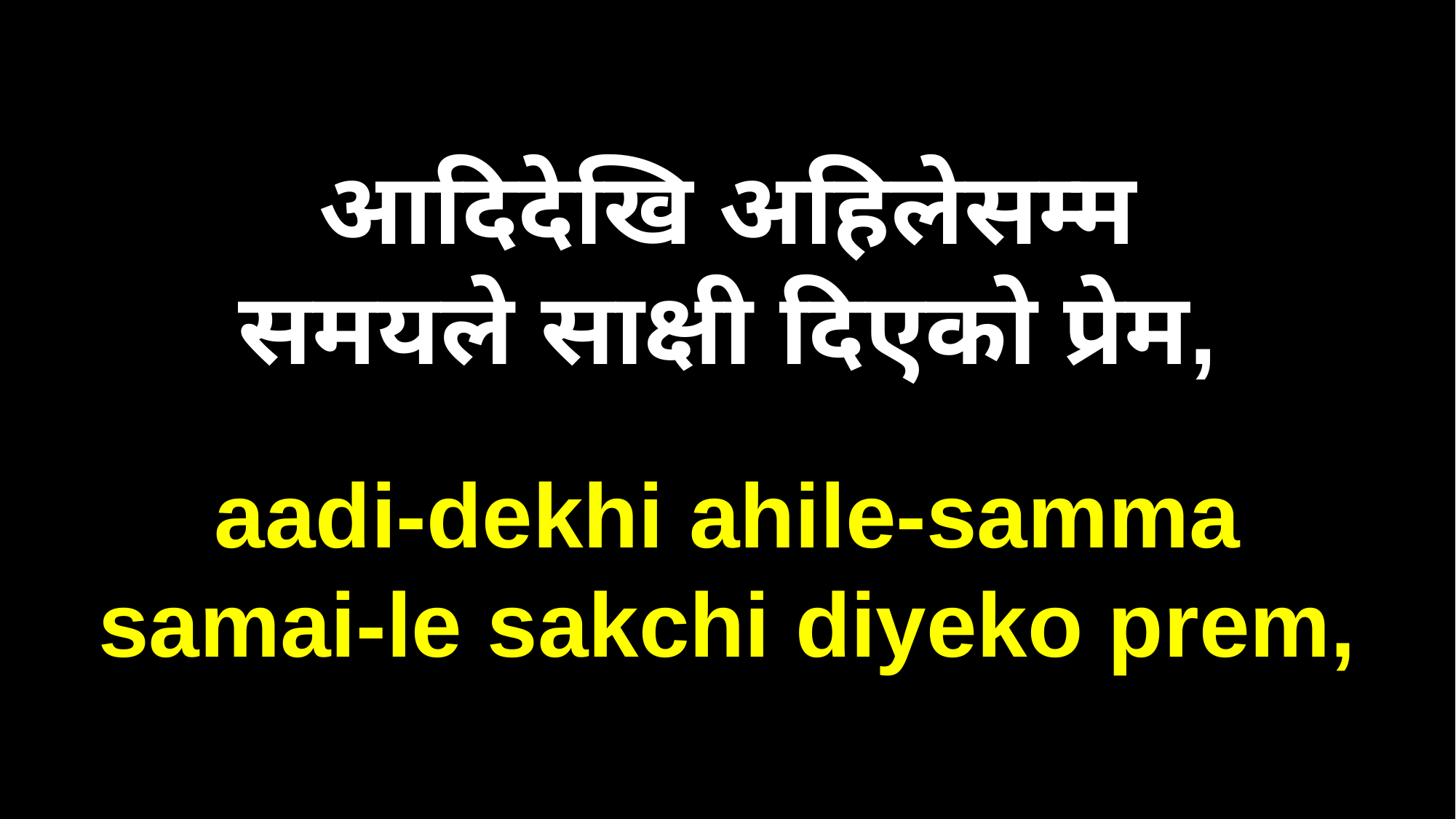

आदिदेखि अहिलेसम्म
समयले साक्षी दिएको प्रेम,

aadi-dekhi ahile-samma
samai-le sakchi diyeko prem,